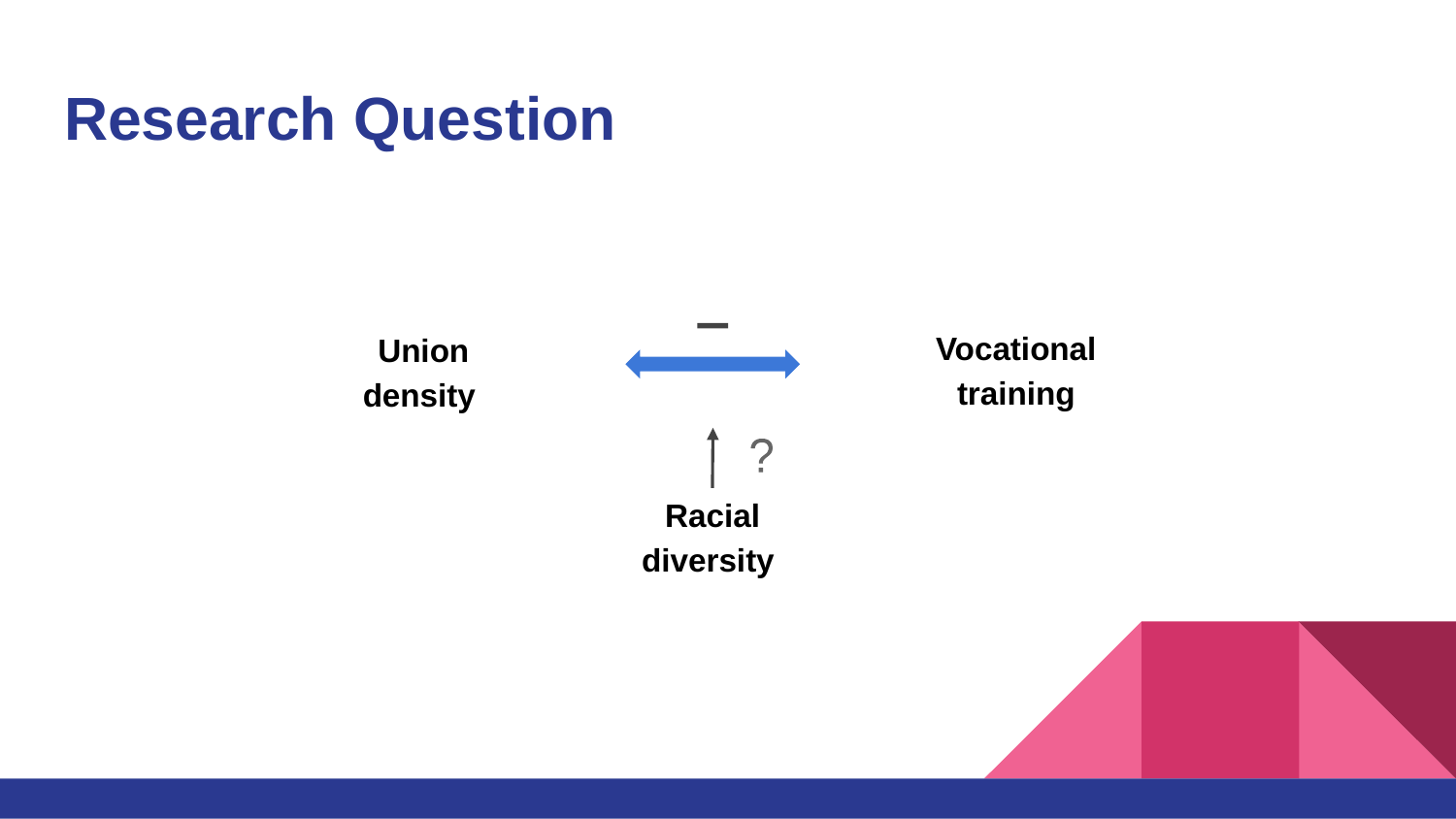

# Research Question

Vocational training

Union density

Racial diversity

?